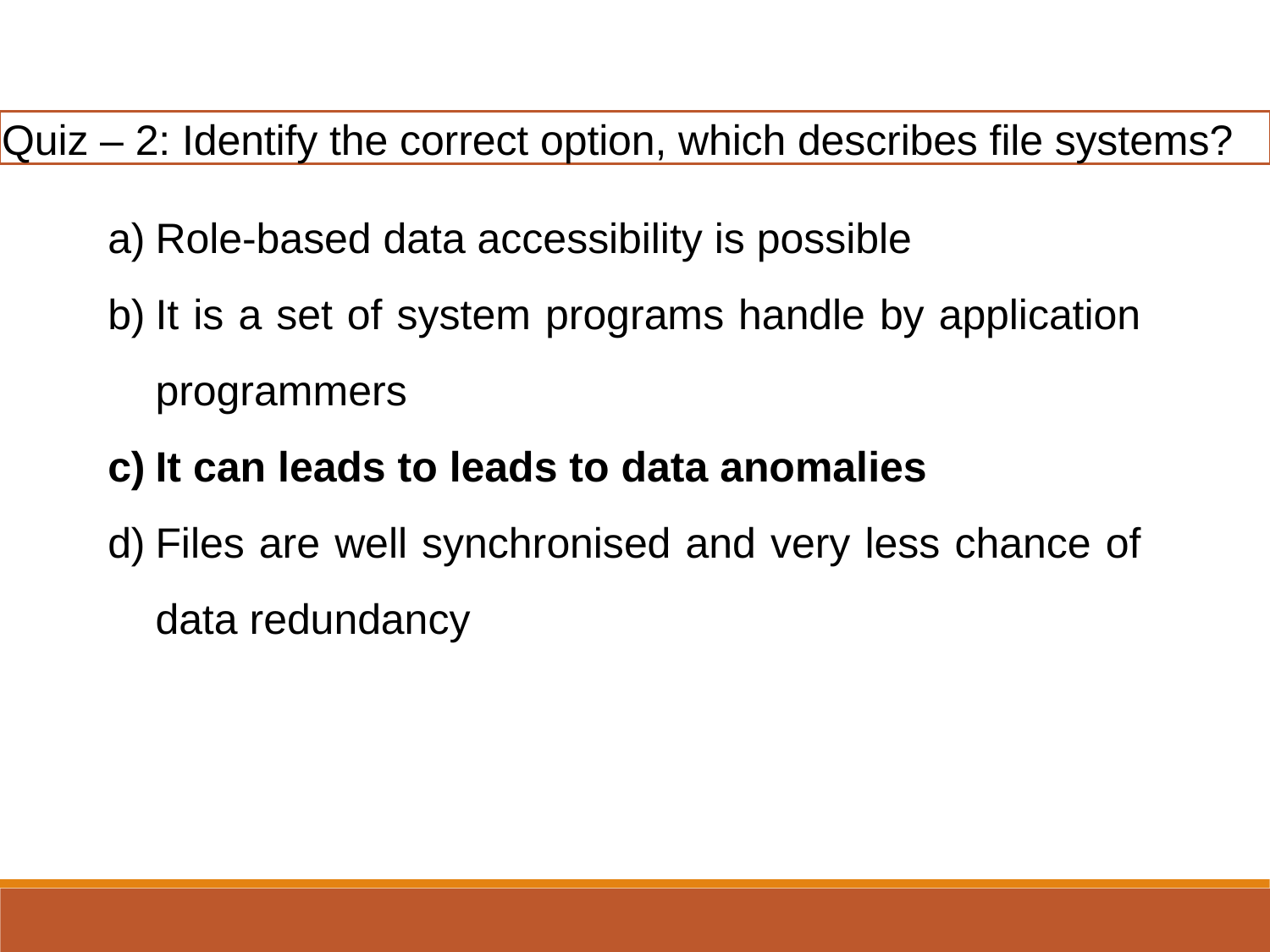

Quiz – 2: Identify the correct option, which describes file systems?
Role-based data accessibility is possible
It is a set of system programs handle by application programmers
It can leads to leads to data anomalies
Files are well synchronised and very less chance of data redundancy